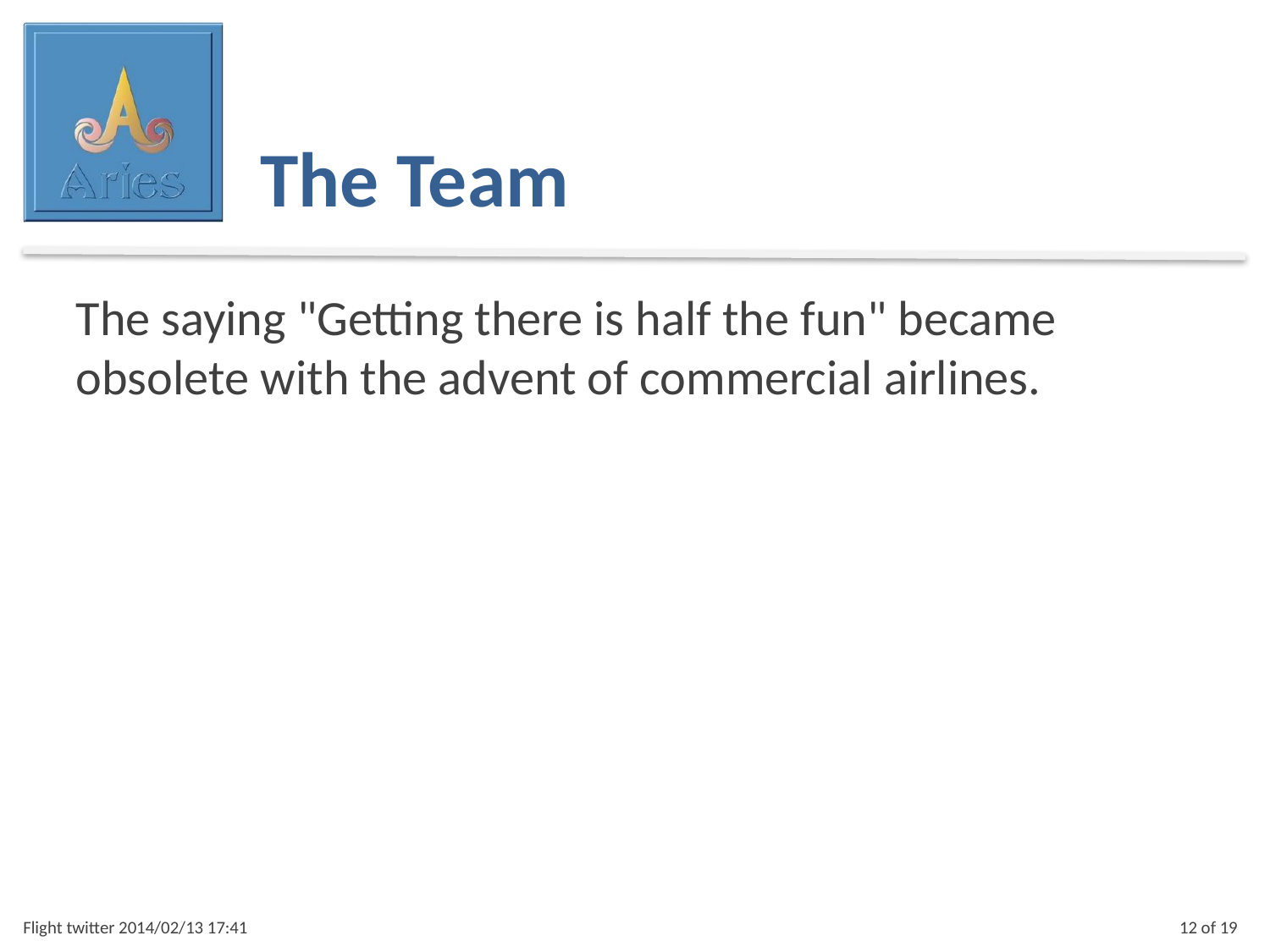

The Team
The saying "Getting there is half the fun" became obsolete with the advent of commercial airlines.
Flight twitter 2014/02/13 17:41
12 of 19